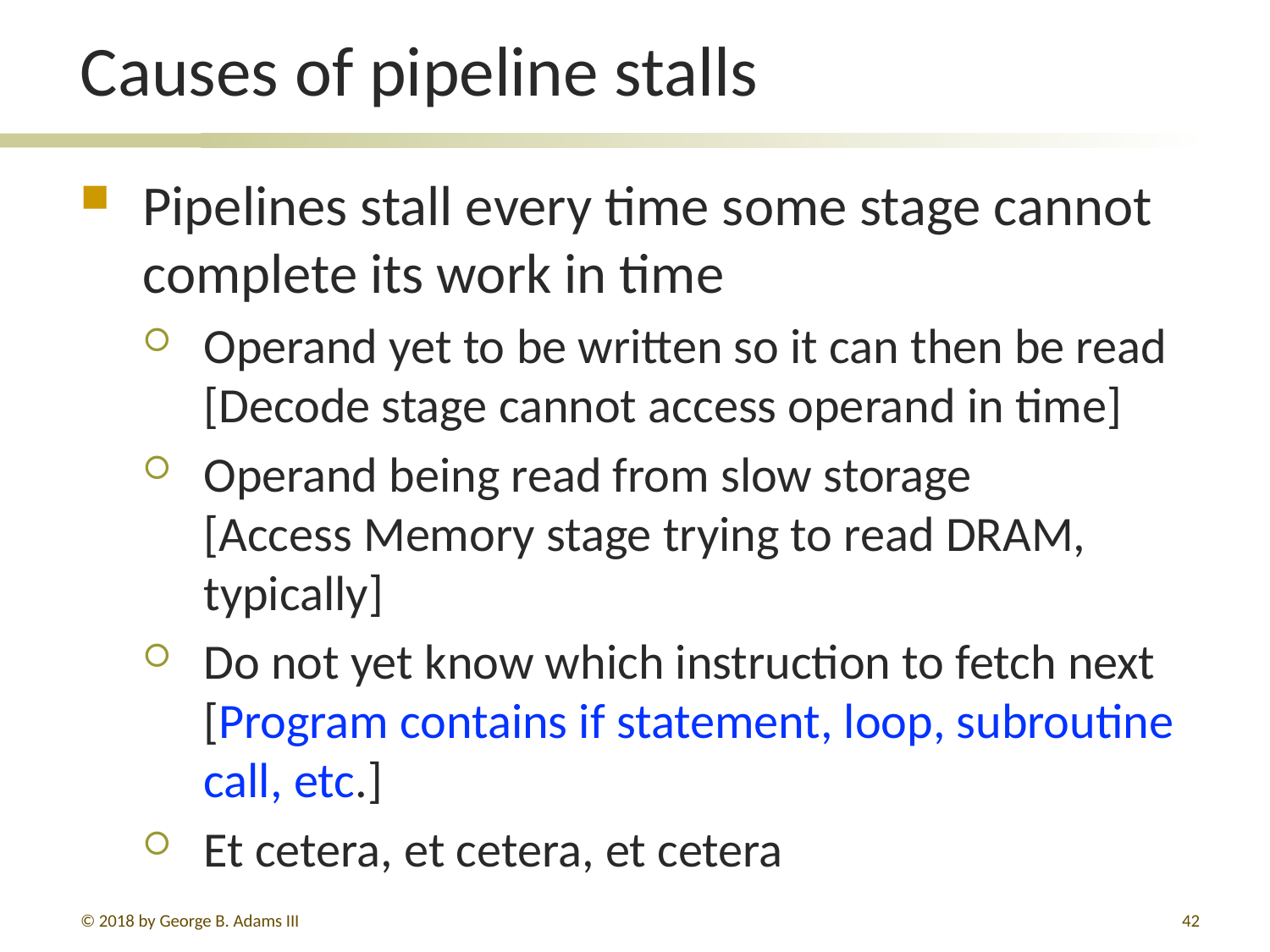

# Causes of pipeline stalls
Pipelines stall every time some stage cannot complete its work in time
Operand yet to be written so it can then be read [Decode stage cannot access operand in time]
Operand being read from slow storage
[Access Memory stage trying to read DRAM, typically]
Do not yet know which instruction to fetch next
[Program contains if statement, loop, subroutine call, etc.]
Et cetera, et cetera, et cetera
© 2018 by George B. Adams III
42